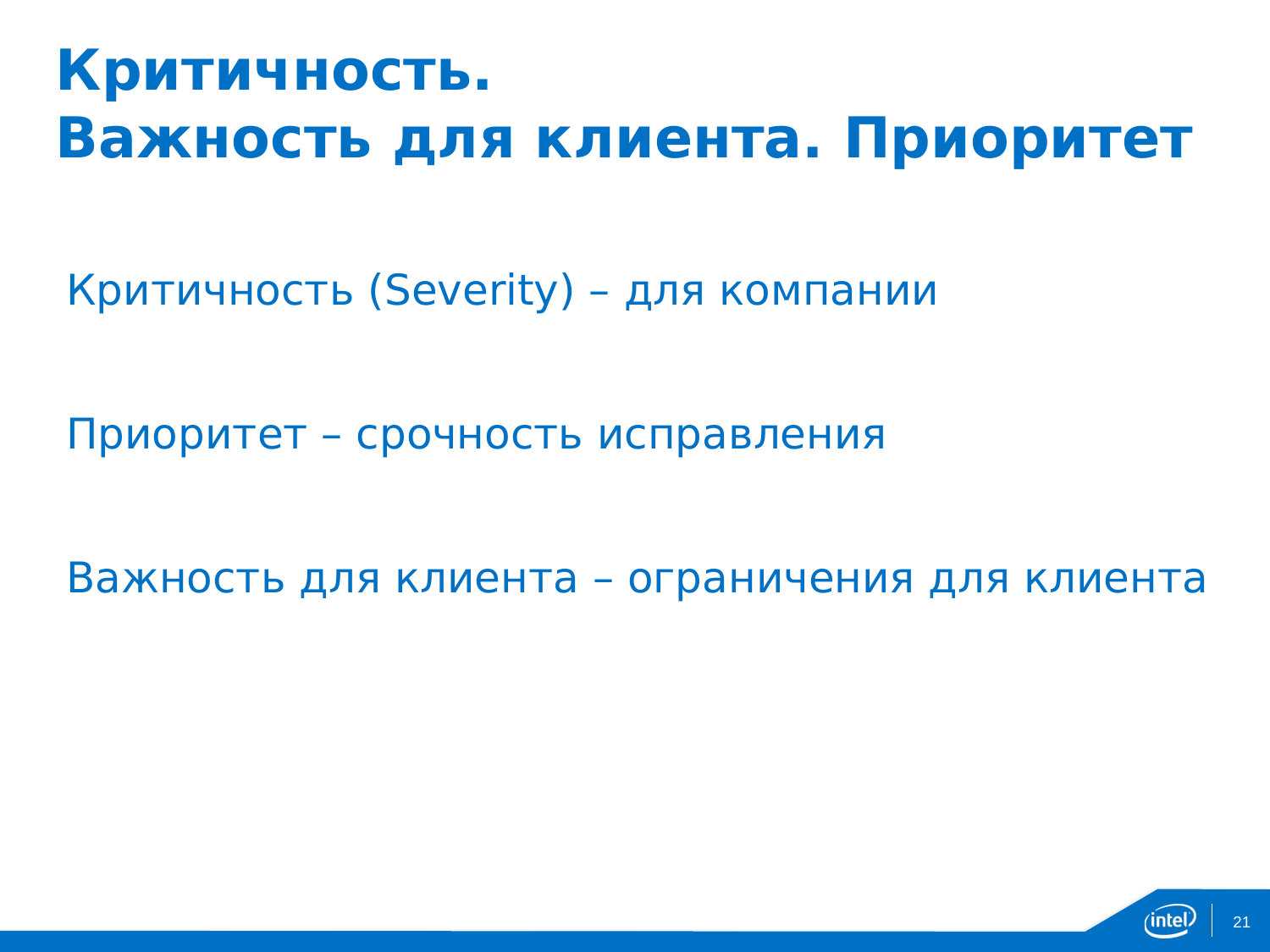

# Критичность. Важность для клиента. Приоритет

Критичность (Severity) – для компании

Приоритет – срочность исправления

Важность для клиента – ограничения для клиента
21